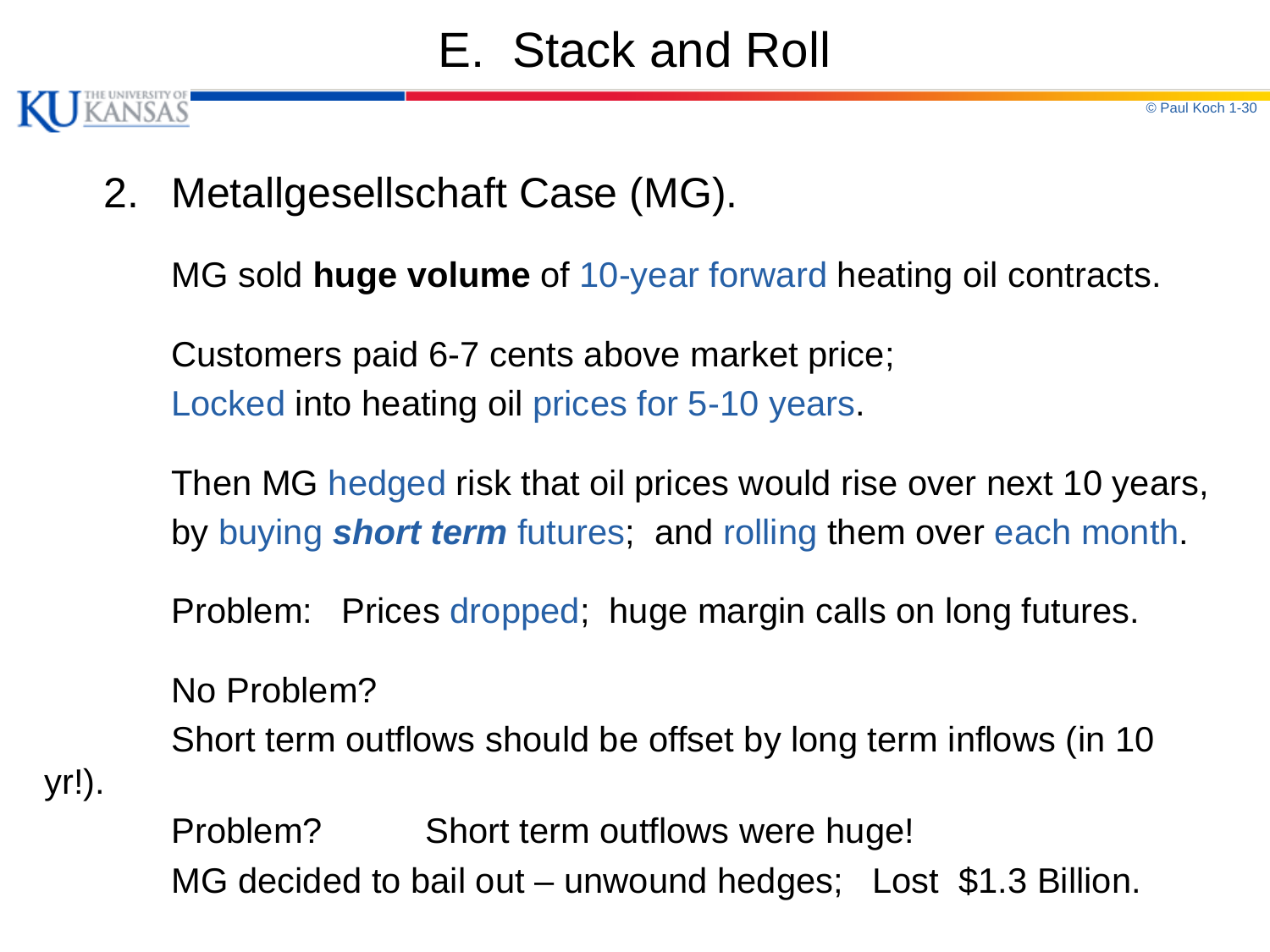

# E.  Stack and Roll
© Paul Koch 1-30
     2.	Metallgesellschaft Case (MG).

	MG sold huge volume of 10-year forward heating oil contracts.

	Customers paid 6-7 cents above market price;
	Locked into heating oil prices for 5-10 years.

	Then MG hedged risk that oil prices would rise over next 10 years,
	by buying short term futures;  and rolling them over each month.

	Problem:   Prices dropped;  huge margin calls on long futures.

	No Problem?
	Short term outflows should be offset by long term inflows (in 10 yr!).
	Problem?	Short term outflows were huge!
	MG decided to bail out – unwound hedges;   Lost  $1.3 Billion.